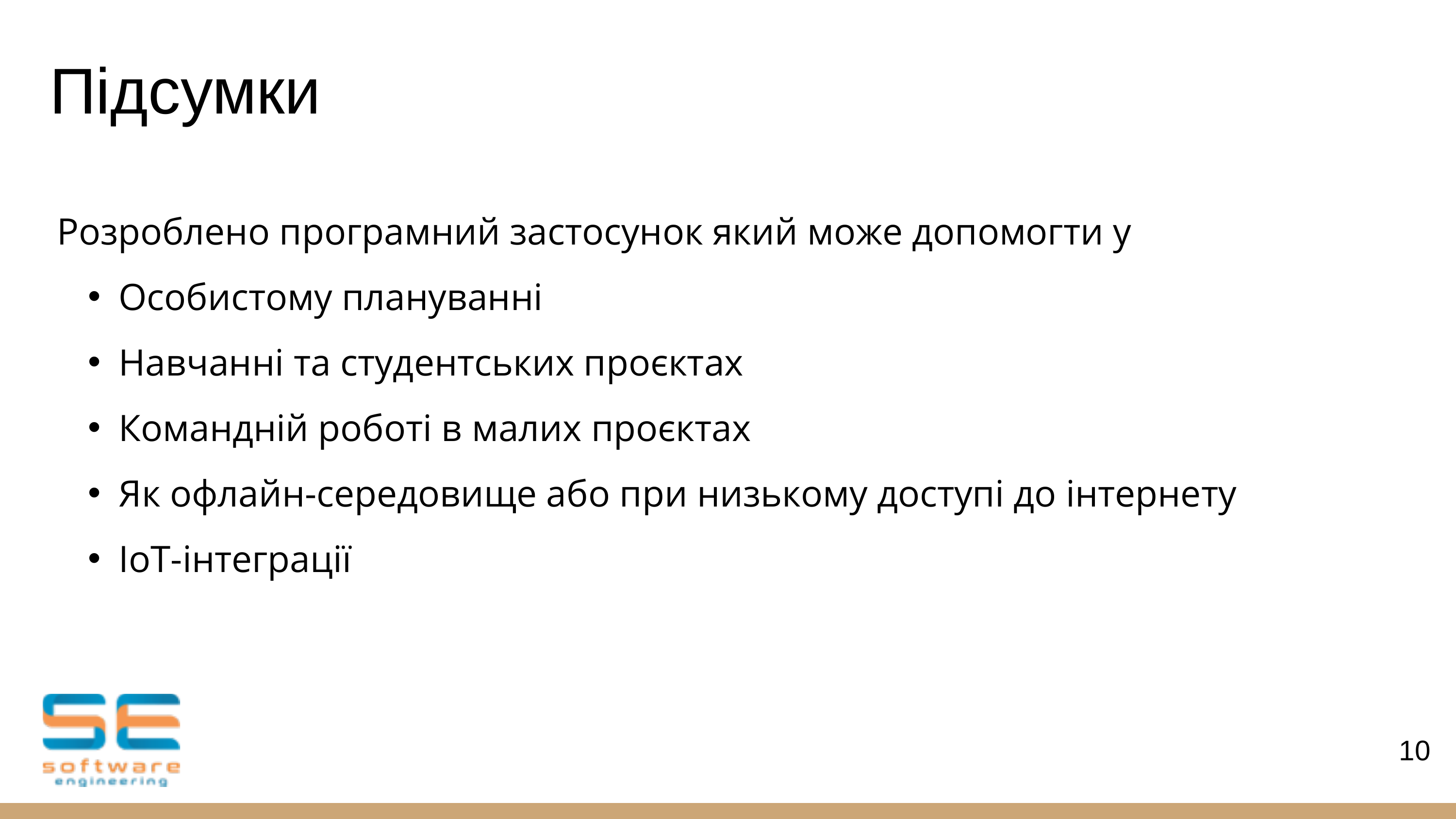

Підсумки
Розроблено програмний застосунок який може допомогти у
Особистому плануванні
Навчанні та студентських проєктах
Командній роботі в малих проєктах
Як офлайн-середовище або при низькому доступі до інтернету
IoT-інтеграції

10